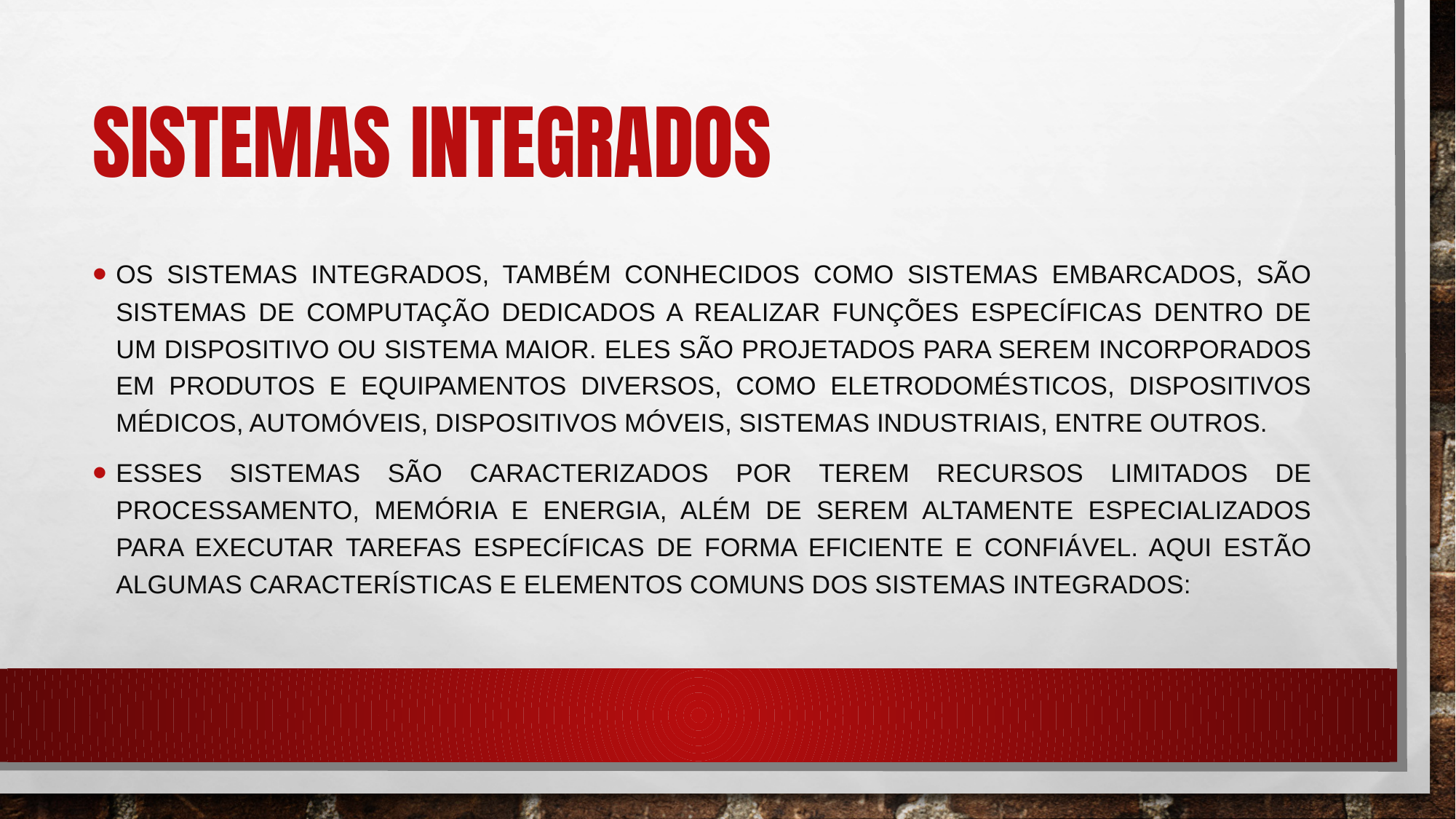

# Sistemas Integrados
Os sistemas integrados, também conhecidos como sistemas embarcados, são sistemas de computação dedicados a realizar funções específicas dentro de um dispositivo ou sistema maior. Eles são projetados para serem incorporados em produtos e equipamentos diversos, como eletrodomésticos, dispositivos médicos, automóveis, dispositivos móveis, sistemas industriais, entre outros.
Esses sistemas são caracterizados por terem recursos limitados de processamento, memória e energia, além de serem altamente especializados para executar tarefas específicas de forma eficiente e confiável. Aqui estão algumas características e elementos comuns dos sistemas integrados: